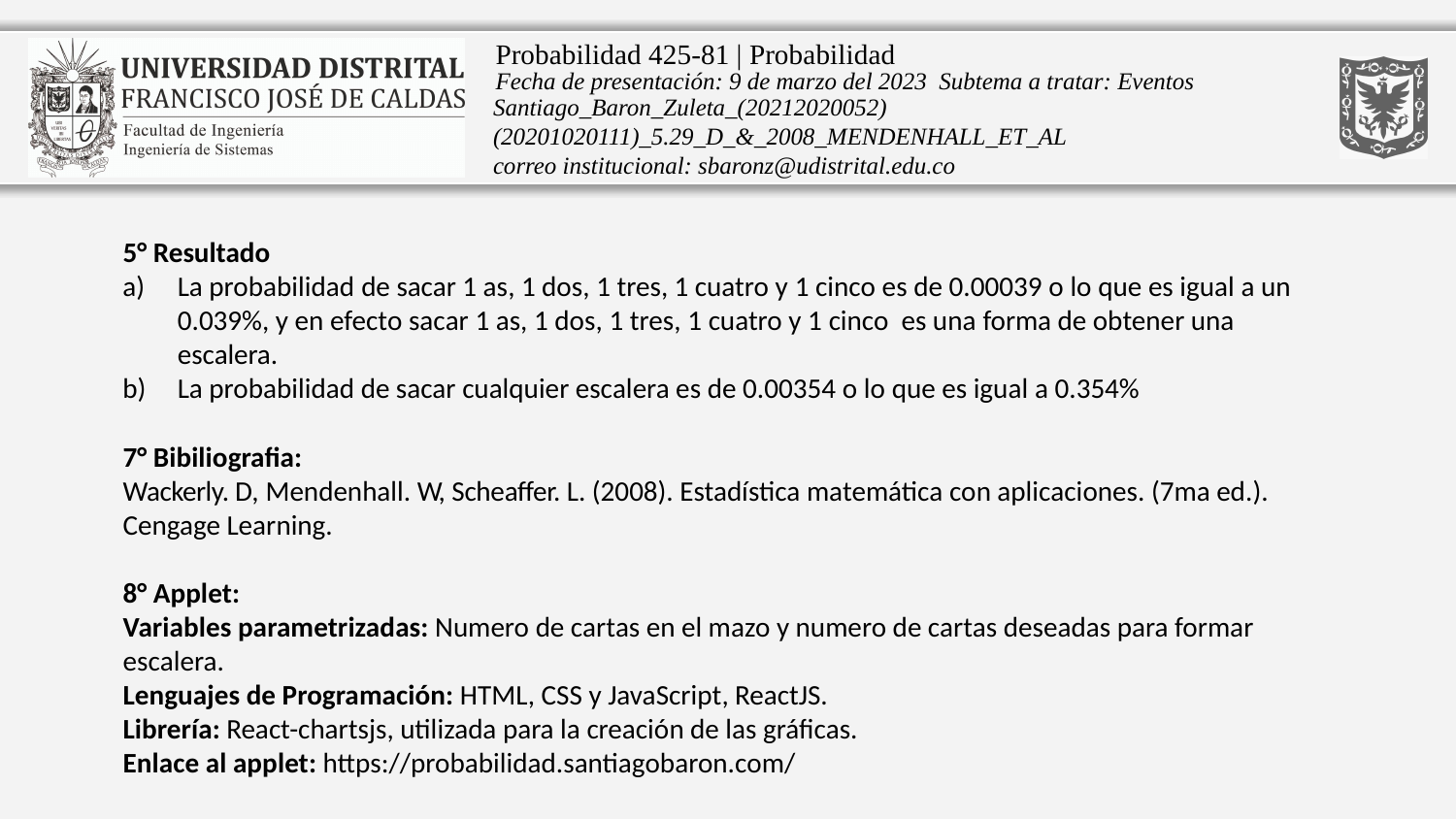

# Probabilidad 425-81 | Probabilidad
Fecha de presentación: 9 de marzo del 2023  Subtema a tratar: Eventos
Santiago_Baron_Zuleta_(20212020052)(20201020111)_5.29_D_&_2008_MENDENHALL_ET_AL
correo institucional: sbaronz@udistrital.edu.co
5° Resultado
La probabilidad de sacar 1 as, 1 dos, 1 tres, 1 cuatro y 1 cinco es de 0.00039 o lo que es igual a un  0.039%, y en efecto sacar 1 as, 1 dos, 1 tres, 1 cuatro y 1 cinco  es una forma de obtener una escalera.
La probabilidad de sacar cualquier escalera es de 0.00354 o lo que es igual a 0.354%

7° Bibiliografia:
Wackerly. D, Mendenhall. W, Scheaffer. L. (2008). Estadística matemática con aplicaciones. (7ma ed.).  Cengage Learning.

8° Applet:
Variables parametrizadas: Numero de cartas en el mazo y numero de cartas deseadas para formar escalera.
Lenguajes de Programación: HTML, CSS y JavaScript, ReactJS.
Librería: React-chartsjs, utilizada para la creación de las gráficas.
Enlace al applet: https://probabilidad.santiagobaron.com/